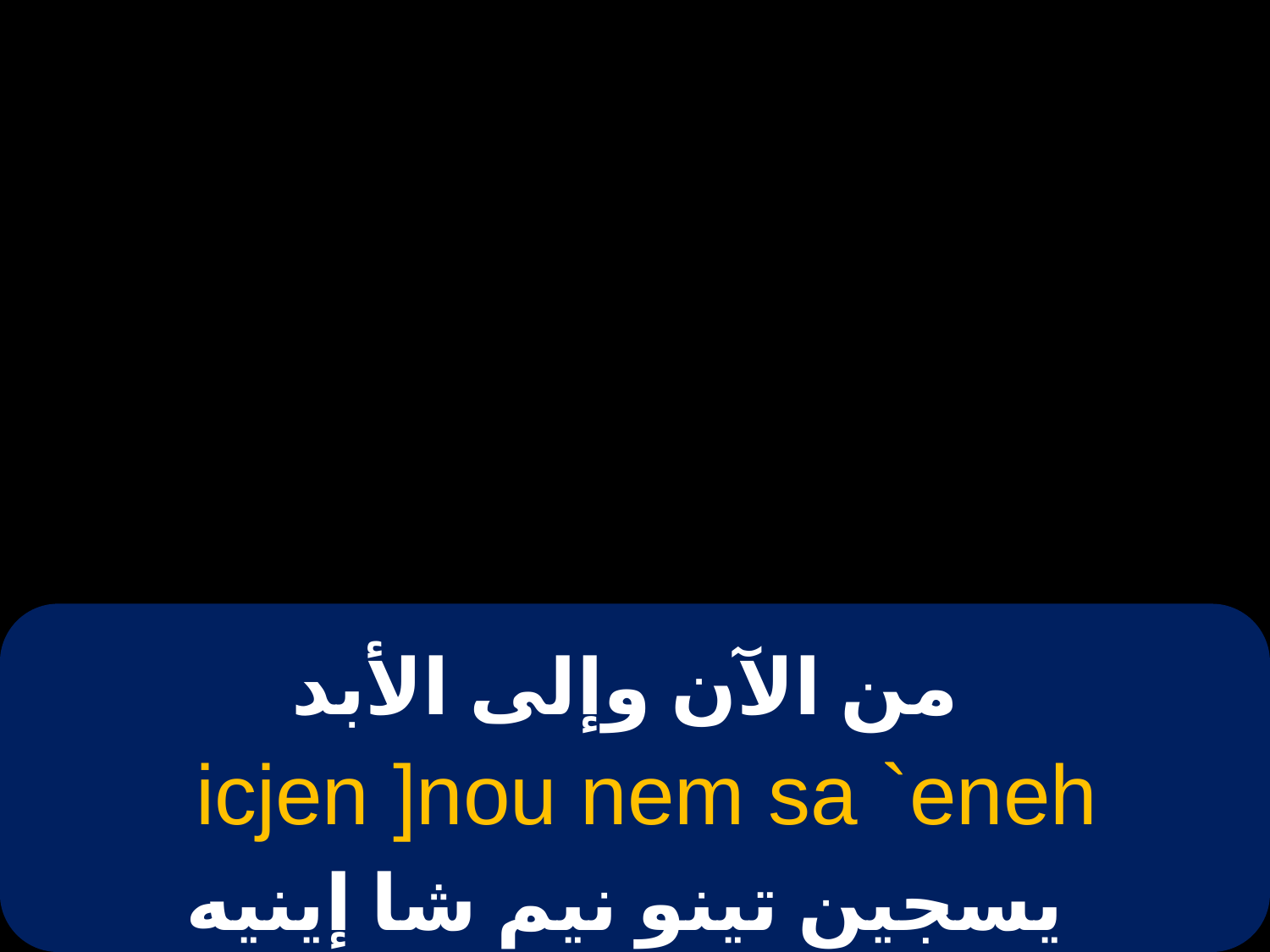

# من الآن وإلى الأبد
 icjen ]nou nem sa `eneh
 يسجين تينو نيم شا إينيه